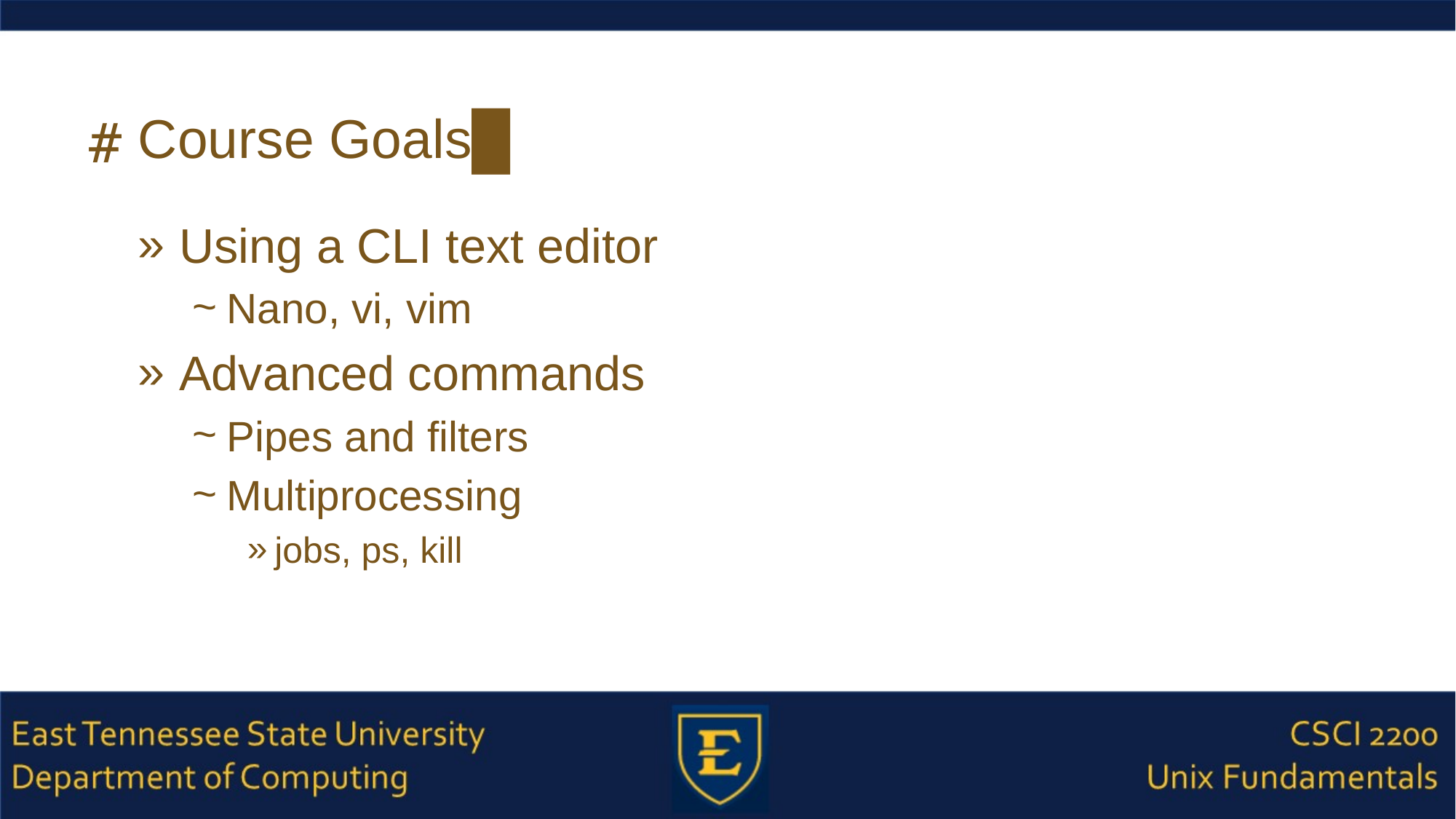

# Course Goals█
Using a CLI text editor
Nano, vi, vim
Advanced commands
Pipes and filters
Multiprocessing
jobs, ps, kill